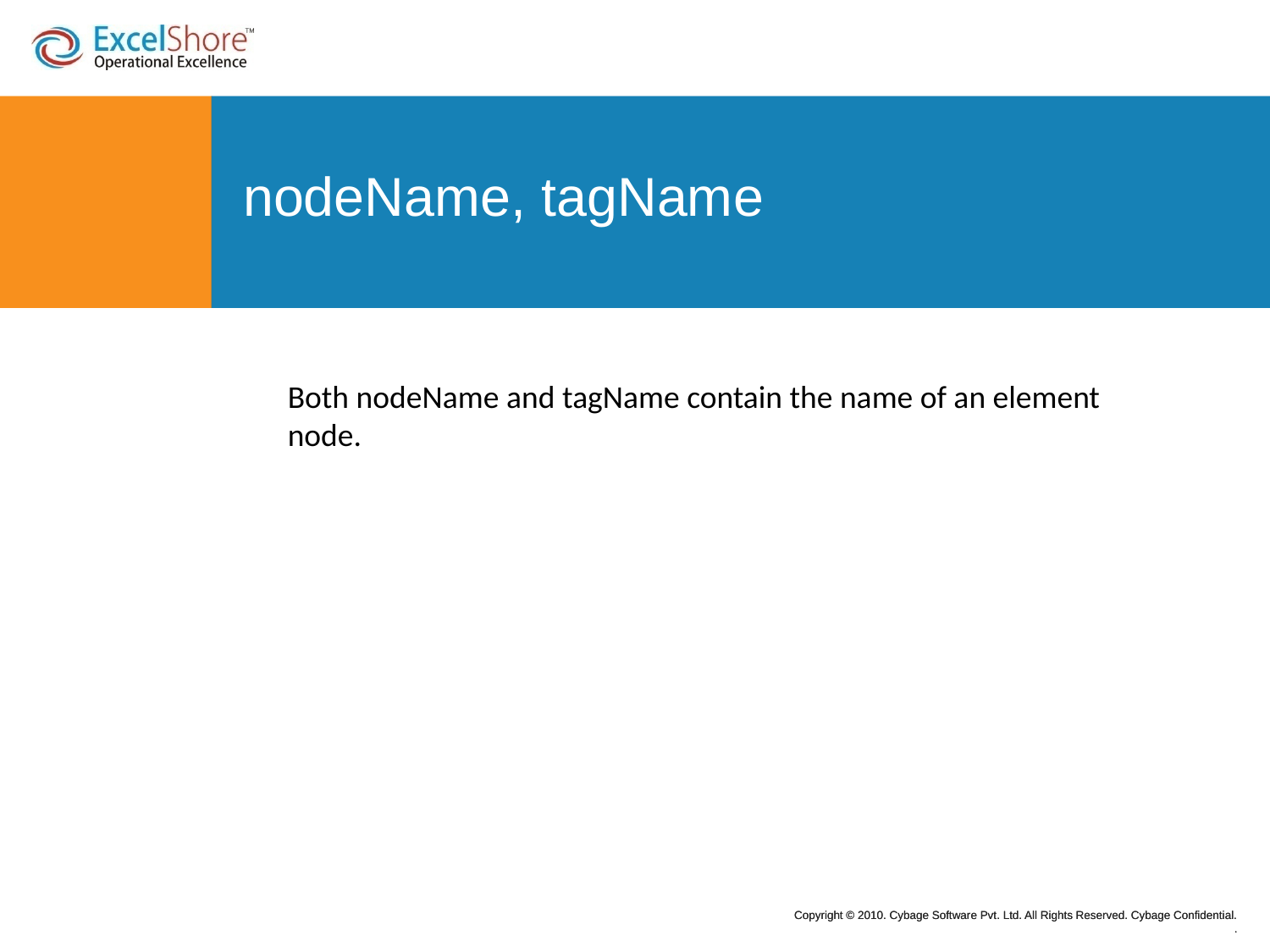

# nodeName, tagName
Both nodeName and tagName contain the name of an element node.